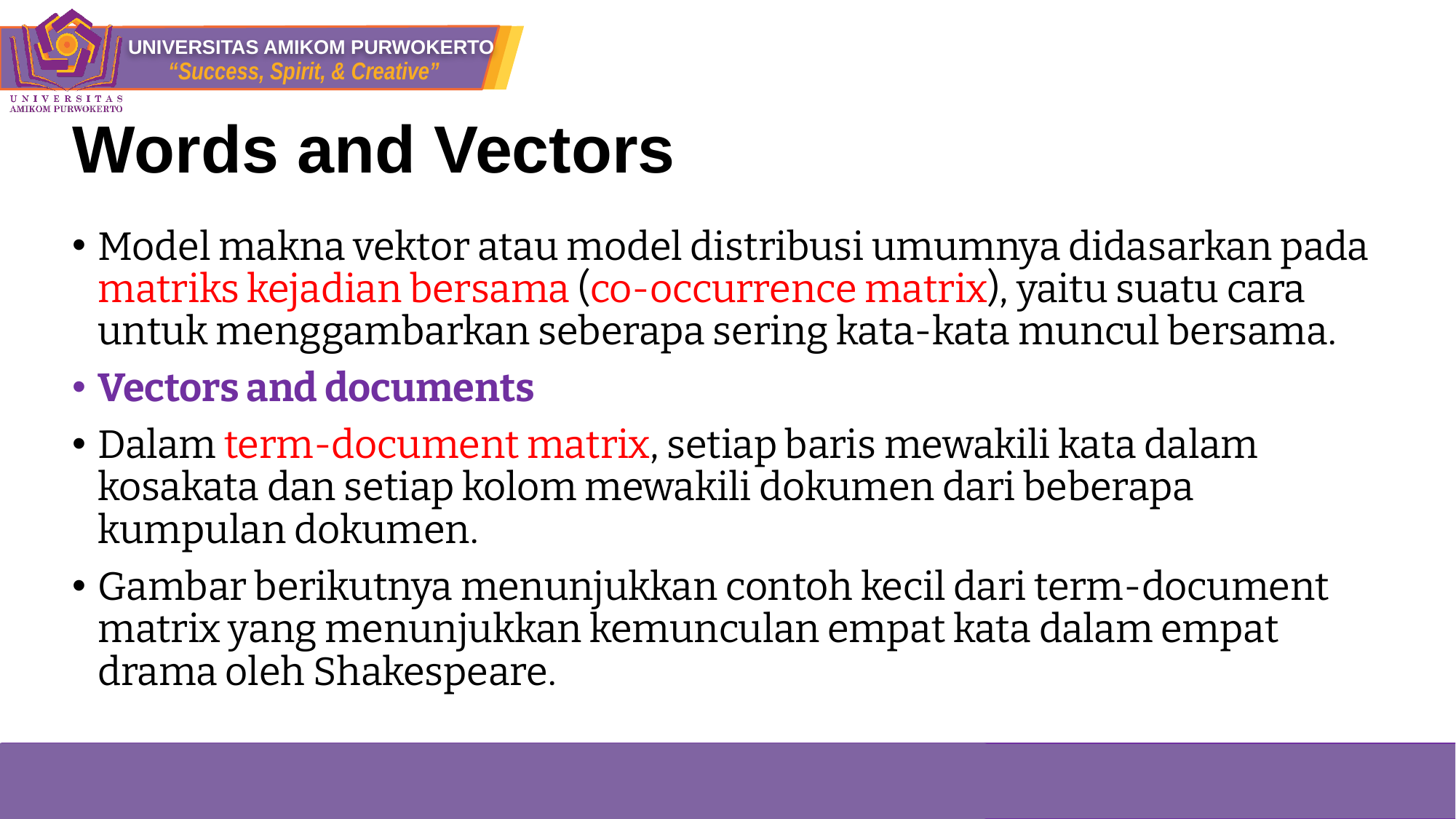

# Words and Vectors
Model makna vektor atau model distribusi umumnya didasarkan pada matriks kejadian bersama (co-occurrence matrix), yaitu suatu cara untuk menggambarkan seberapa sering kata-kata muncul bersama.
Vectors and documents
Dalam term-document matrix, setiap baris mewakili kata dalam kosakata dan setiap kolom mewakili dokumen dari beberapa kumpulan dokumen.
Gambar berikutnya menunjukkan contoh kecil dari term-document matrix yang menunjukkan kemunculan empat kata dalam empat drama oleh Shakespeare.